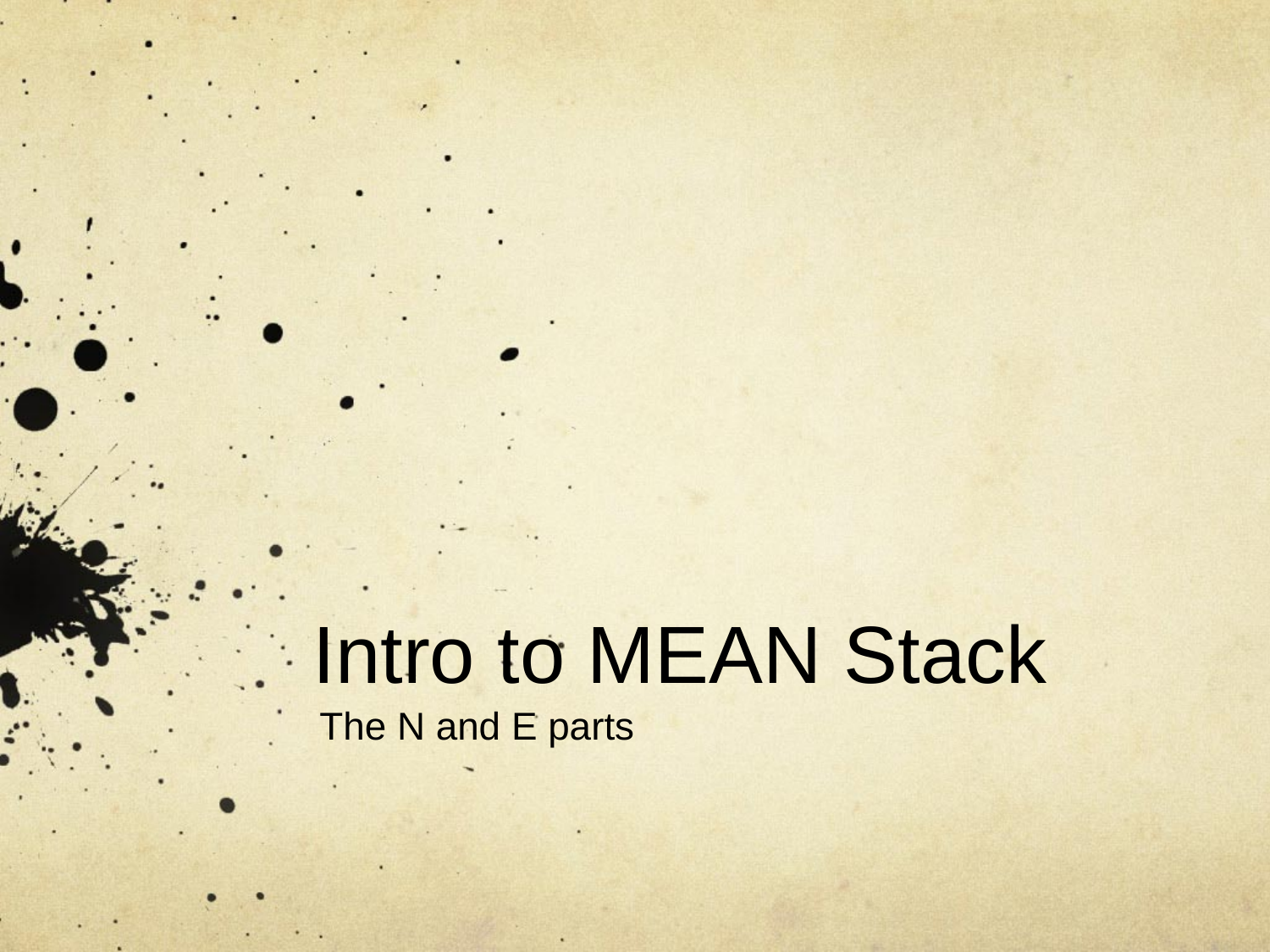

# Intro to MEAN Stack
The N and E parts